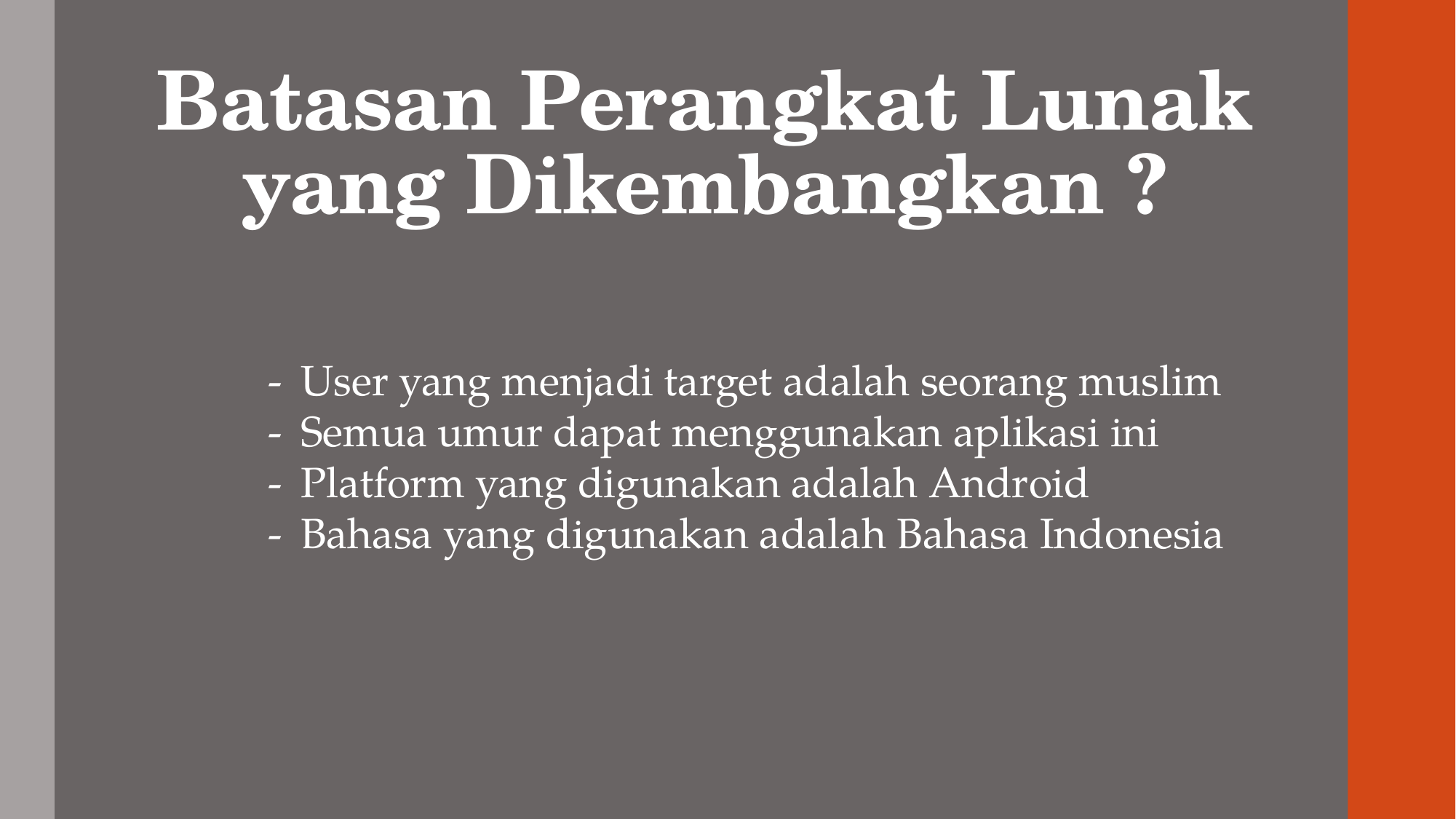

# Batasan Perangkat Lunak yang Dikembangkan ?
- 	User yang menjadi target adalah seorang muslim
-	Semua umur dapat menggunakan aplikasi ini
-	Platform yang digunakan adalah Android
- 	Bahasa yang digunakan adalah Bahasa Indonesia